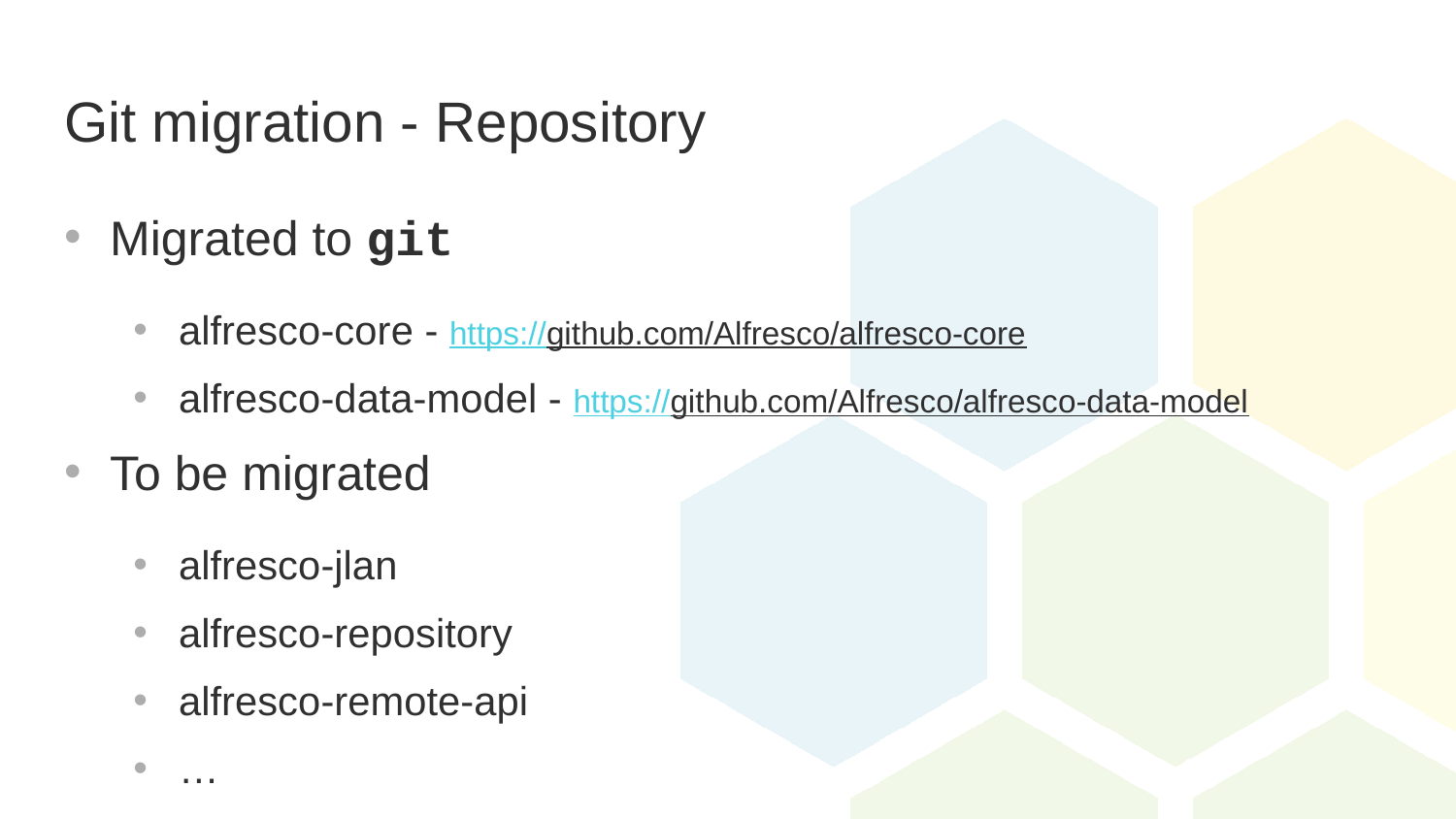

# Git migration - Repository
Migrated to git
alfresco-core - https://github.com/Alfresco/alfresco-core
alfresco-data-model - https://github.com/Alfresco/alfresco-data-model
To be migrated
alfresco-jlan
alfresco-repository
alfresco-remote-api
…